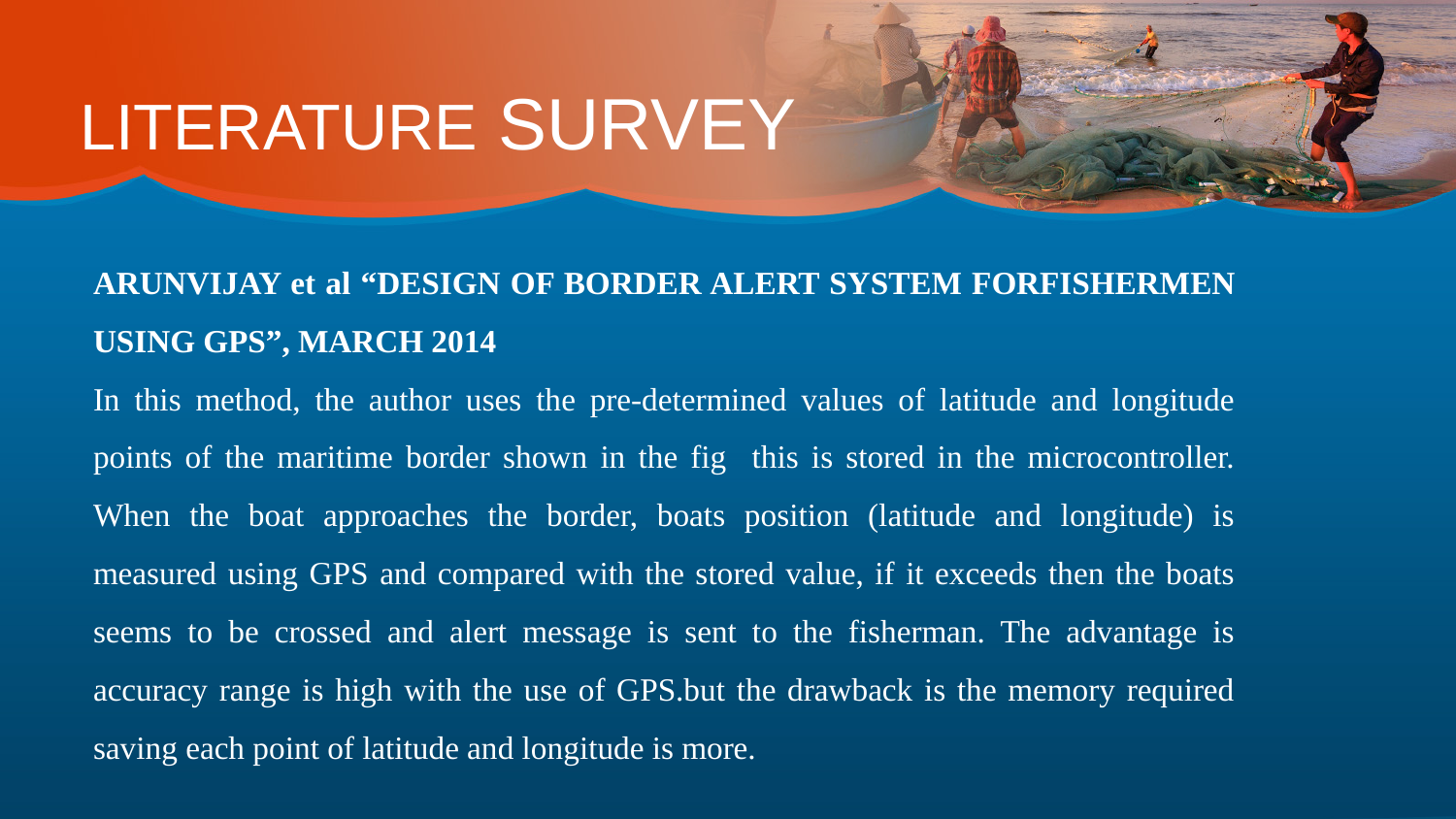

LITERATURE SURVEY
ARUNVIJAY et al “DESIGN OF BORDER ALERT SYSTEM FORFISHERMEN USING GPS”, MARCH 2014
In this method, the author uses the pre-determined values of latitude and longitude points of the maritime border shown in the fig  this is stored in the microcontroller. When the boat approaches the border, boats position (latitude and longitude) is measured using GPS and compared with the stored value, if it exceeds then the boats seems to be crossed and alert message is sent to the fisherman. The advantage is accuracy range is high with the use of GPS.but the drawback is the memory required saving each point of latitude and longitude is more.